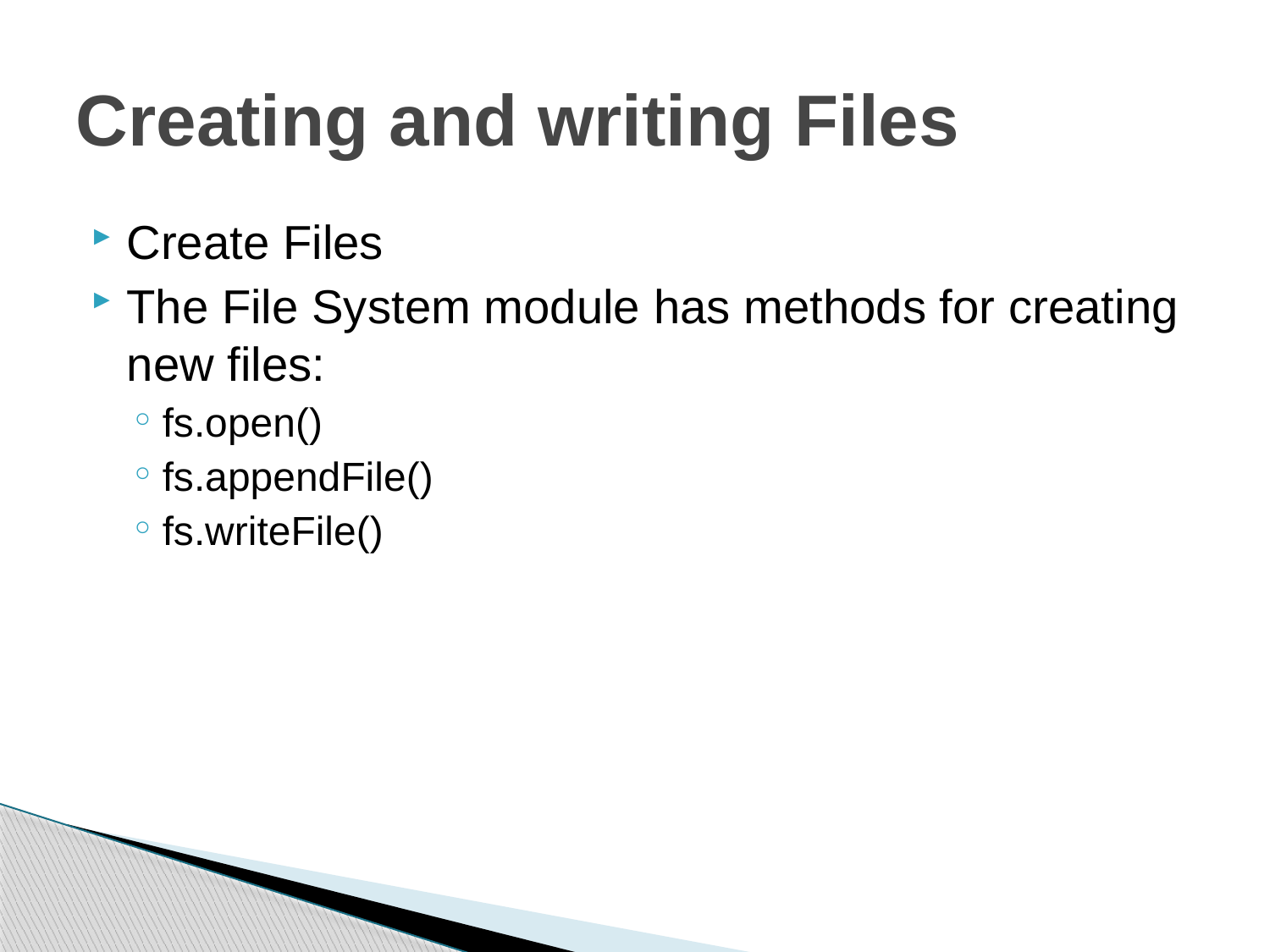

# Creating and writing Files
Create Files
The File System module has methods for creating new files:
fs.open()
fs.appendFile()
fs.writeFile()